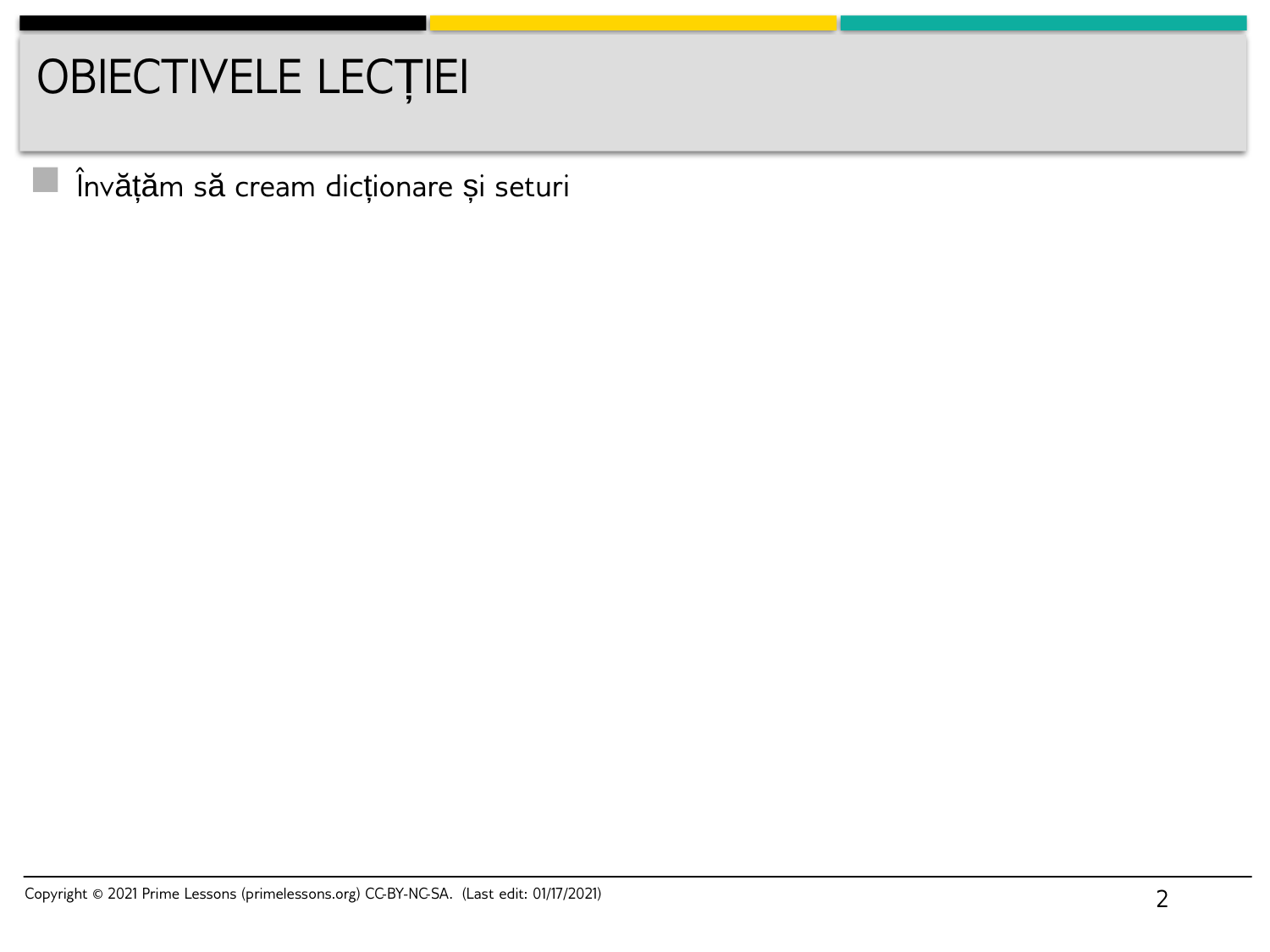

# Obiectivele lecției
Învățăm să cream dicționare și seturi

2
Copyright © 2021 Prime Lessons (primelessons.org) CC-BY-NC-SA.  (Last edit: 01/17/2021)